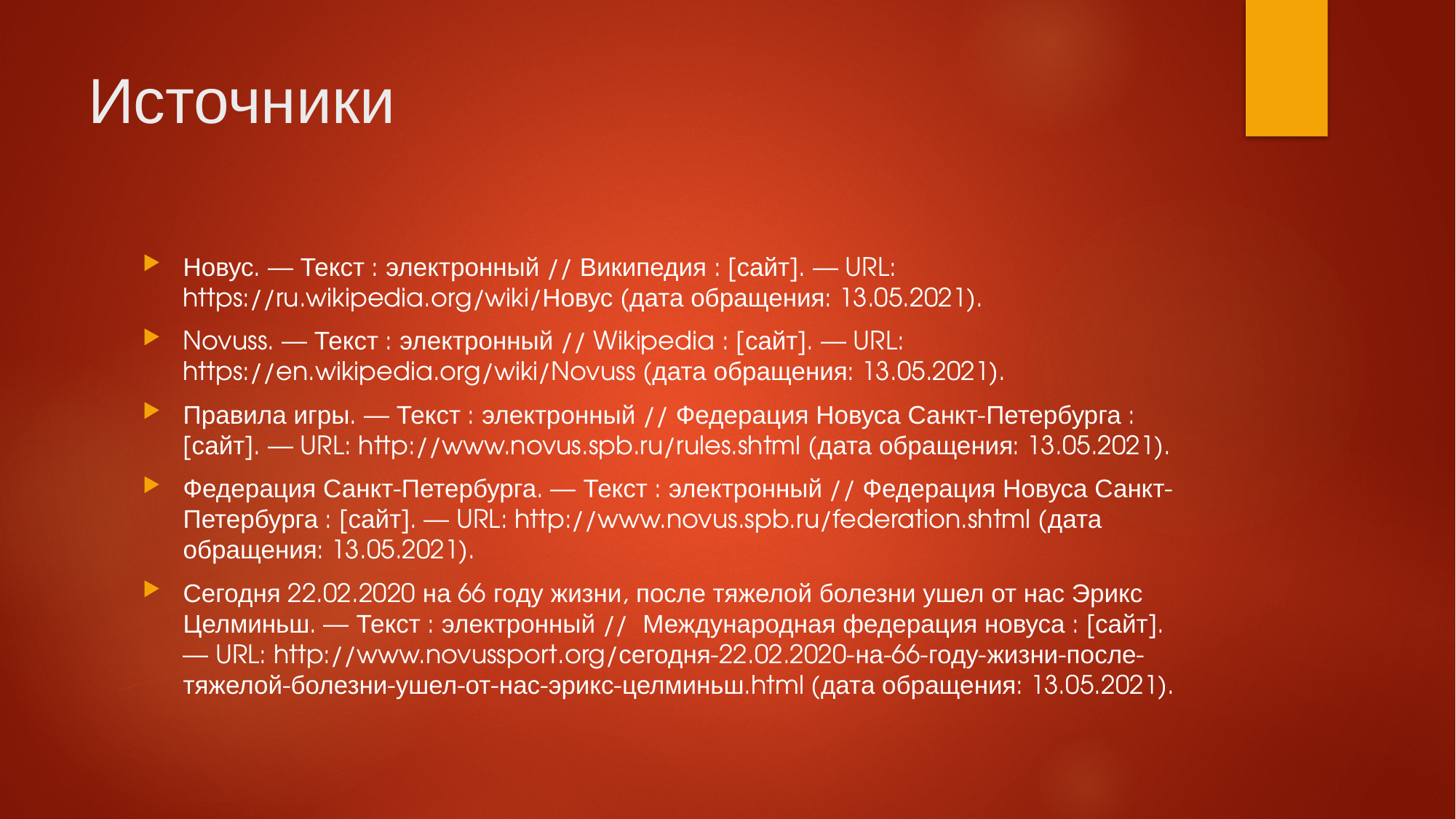

# Источники
Новус. — Текст : электронный // Википедия : [сайт]. — URL: https://ru.wikipedia.org/wiki/Новус (дата обращения: 13.05.2021).
Novuss. — Текст : электронный // Wikipedia : [сайт]. — URL: https://en.wikipedia.org/wiki/Novuss (дата обращения: 13.05.2021).
Правила игры. — Текст : электронный // Федерация Новуса Санкт-Петербурга : [сайт]. — URL: http://www.novus.spb.ru/rules.shtml (дата обращения: 13.05.2021).
Федерация Санкт-Петербурга. — Текст : электронный // Федерация Новуса Санкт-Петербурга : [сайт]. — URL: http://www.novus.spb.ru/federation.shtml (дата обращения: 13.05.2021).
Сегодня 22.02.2020 на 66 году жизни, после тяжелой болезни ушел от нас Эрикс Целминьш. — Текст : электронный //  Международная федерация новуса : [сайт]. — URL: http://www.novussport.org/сегодня-22.02.2020-на-66-году-жизни-после-тяжелой-болезни-ушел-от-нас-эрикс-целминьш.html (дата обращения: 13.05.2021).